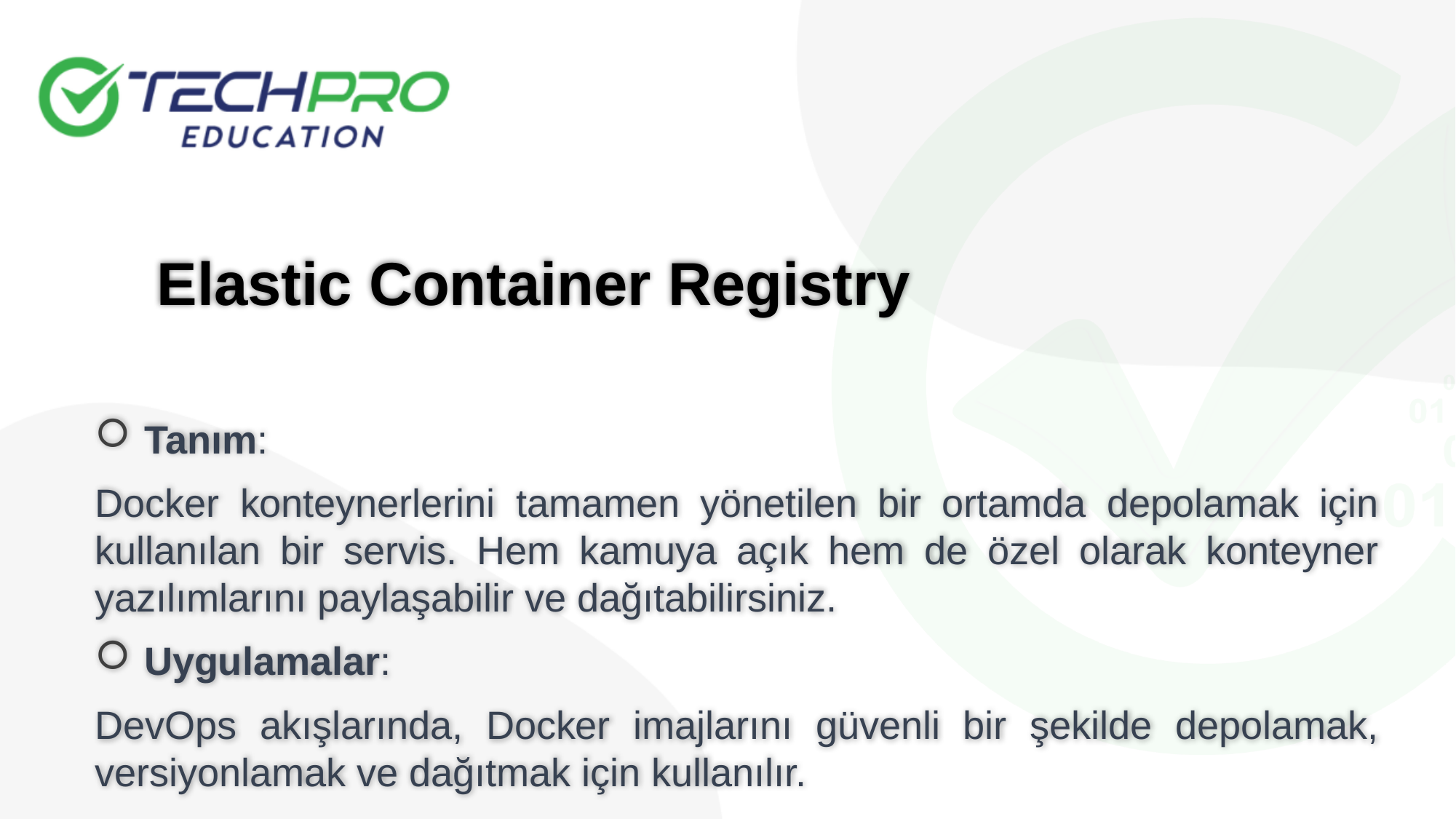

Elastic Container Registry
 Tanım:
Docker konteynerlerini tamamen yönetilen bir ortamda depolamak için kullanılan bir servis. Hem kamuya açık hem de özel olarak konteyner yazılımlarını paylaşabilir ve dağıtabilirsiniz.
 Uygulamalar:
DevOps akışlarında, Docker imajlarını güvenli bir şekilde depolamak, versiyonlamak ve dağıtmak için kullanılır.